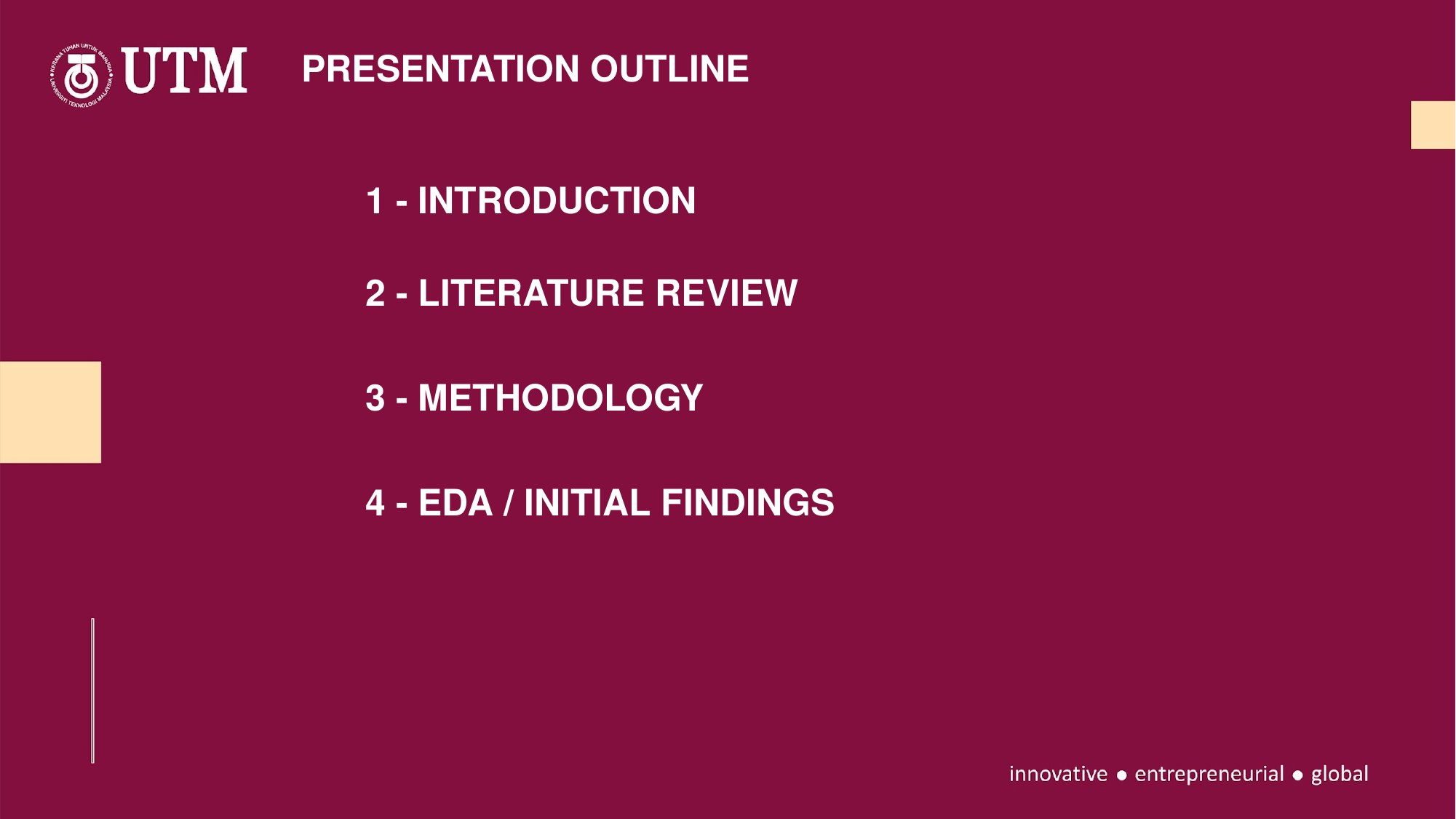

PRESENTATION OUTLINE

1 - INTRODUCTION
2 - LITERATURE REVIEW
3 - METHODOLOGY
4 - EDA / INITIAL FINDINGS